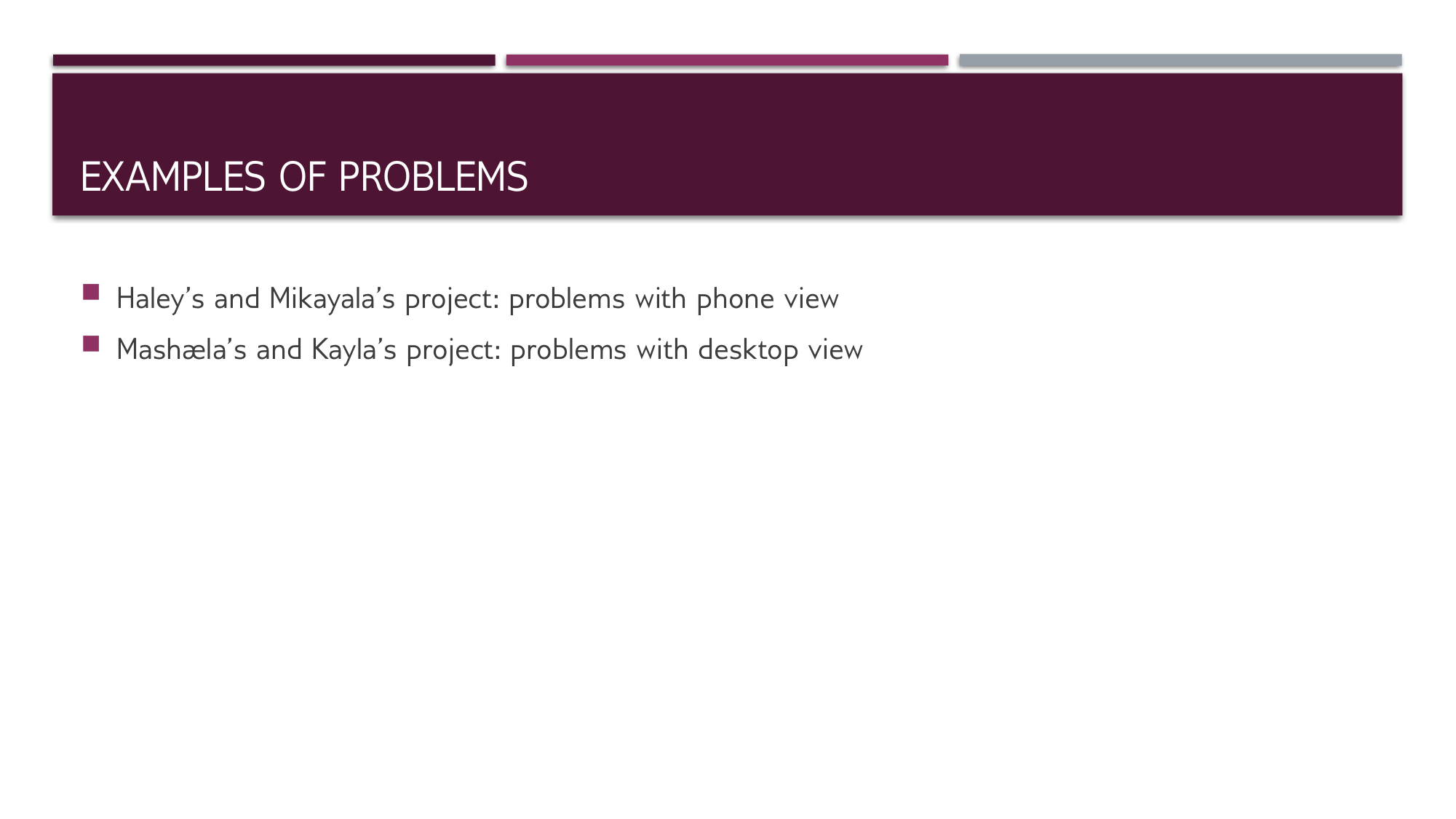

# Examples of Problems
Haley’s and Mikayala’s project: problems with phone view
Mashaela’s and Kayla’s project: problems with desktop view